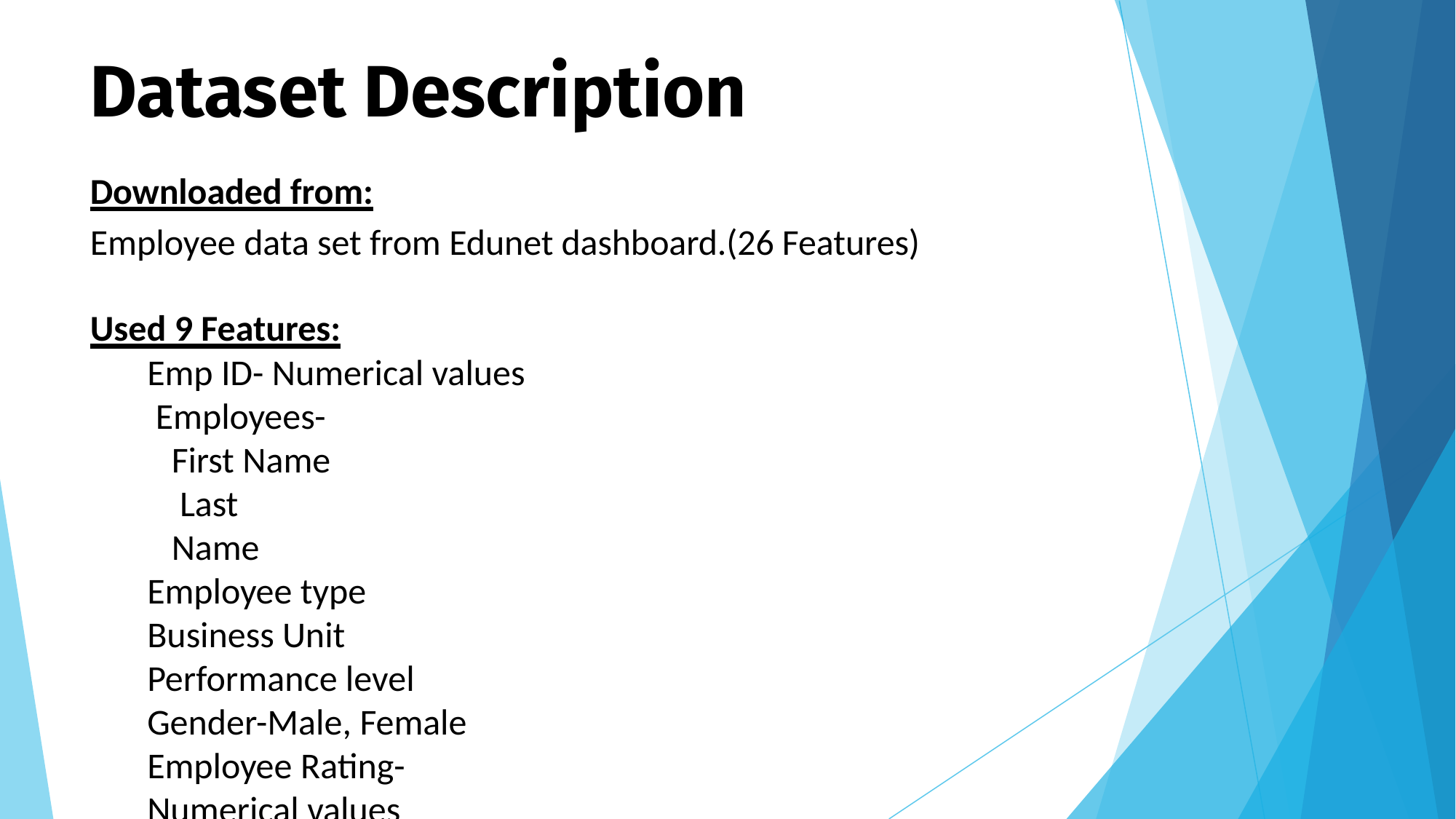

# Dataset Description
Downloaded from:
Employee data set from Edunet dashboard.(26 Features)

Used 9 Features:
Emp ID- Numerical values  Employees-
First Name  Last Name
Employee type  Business Unit  Performance level  Gender-Male, Female
Employee Rating- Numerical values